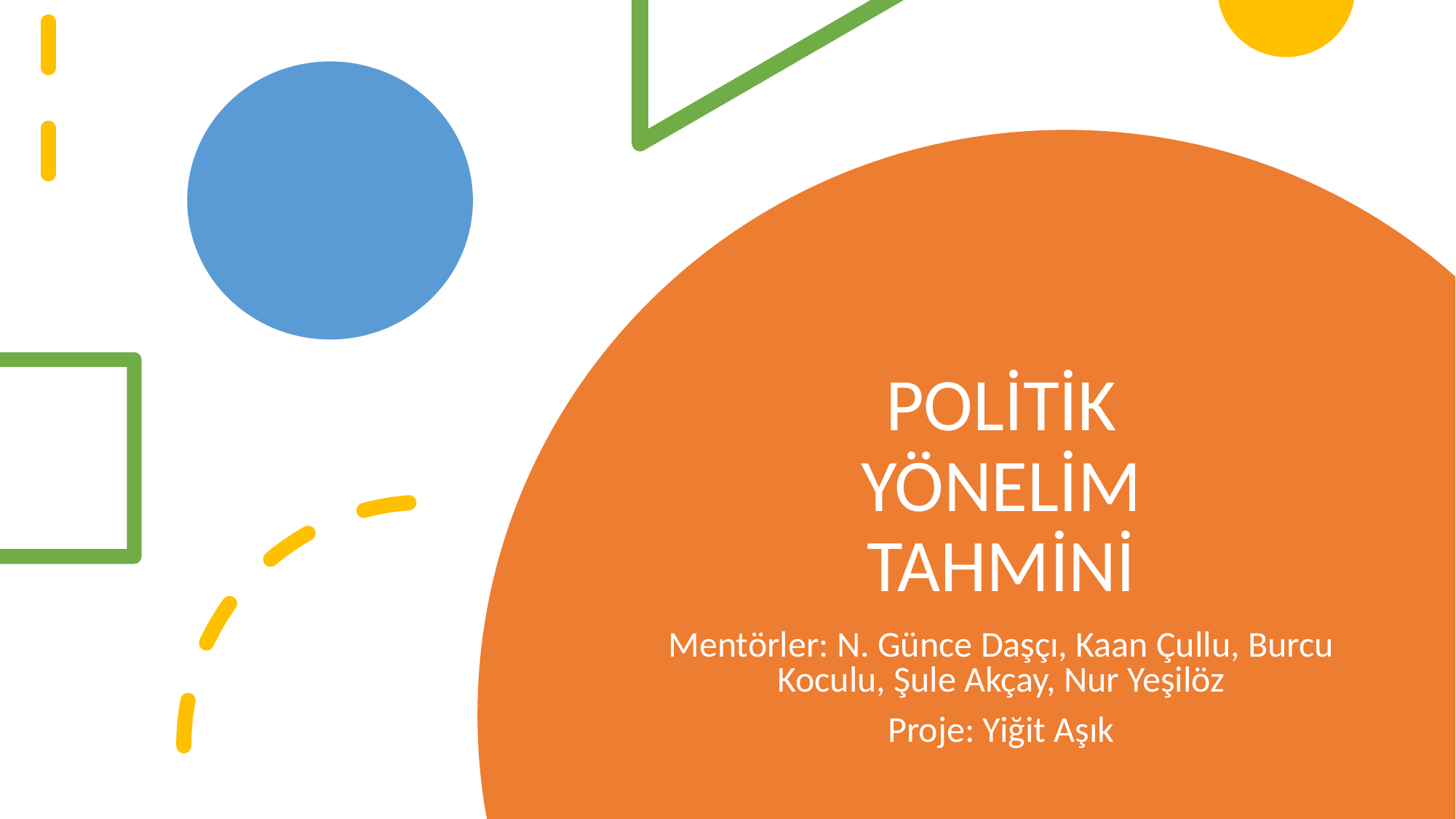

# POLİTİK YÖNELİM TAHMİNİ

Mentörler: N. Günce Daşçı, Kaan Çullu, Burcu Koculu, Şule Akçay, Nur Yeşilöz
Proje: Yiğit Aşık